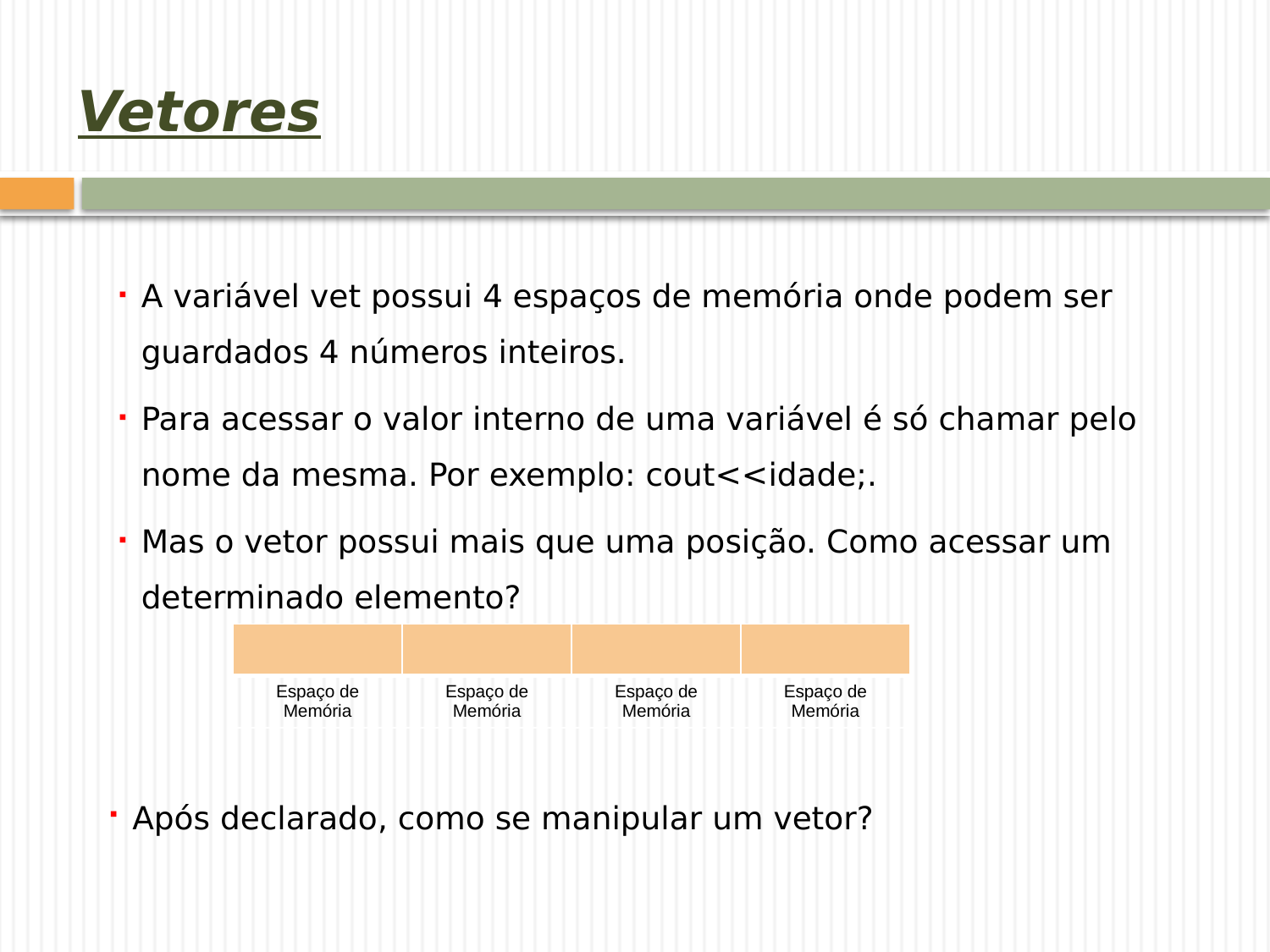

# Vetores
A variável vet possui 4 espaços de memória onde podem ser guardados 4 números inteiros.
Para acessar o valor interno de uma variável é só chamar pelo nome da mesma. Por exemplo: cout<<idade;.
Mas o vetor possui mais que uma posição. Como acessar um determinado elemento?

|  |  |  |  |
| --- | --- | --- | --- |
| Espaço de Memória | Espaço de Memória | Espaço de Memória | Espaço de Memória |
Após declarado, como se manipular um vetor?